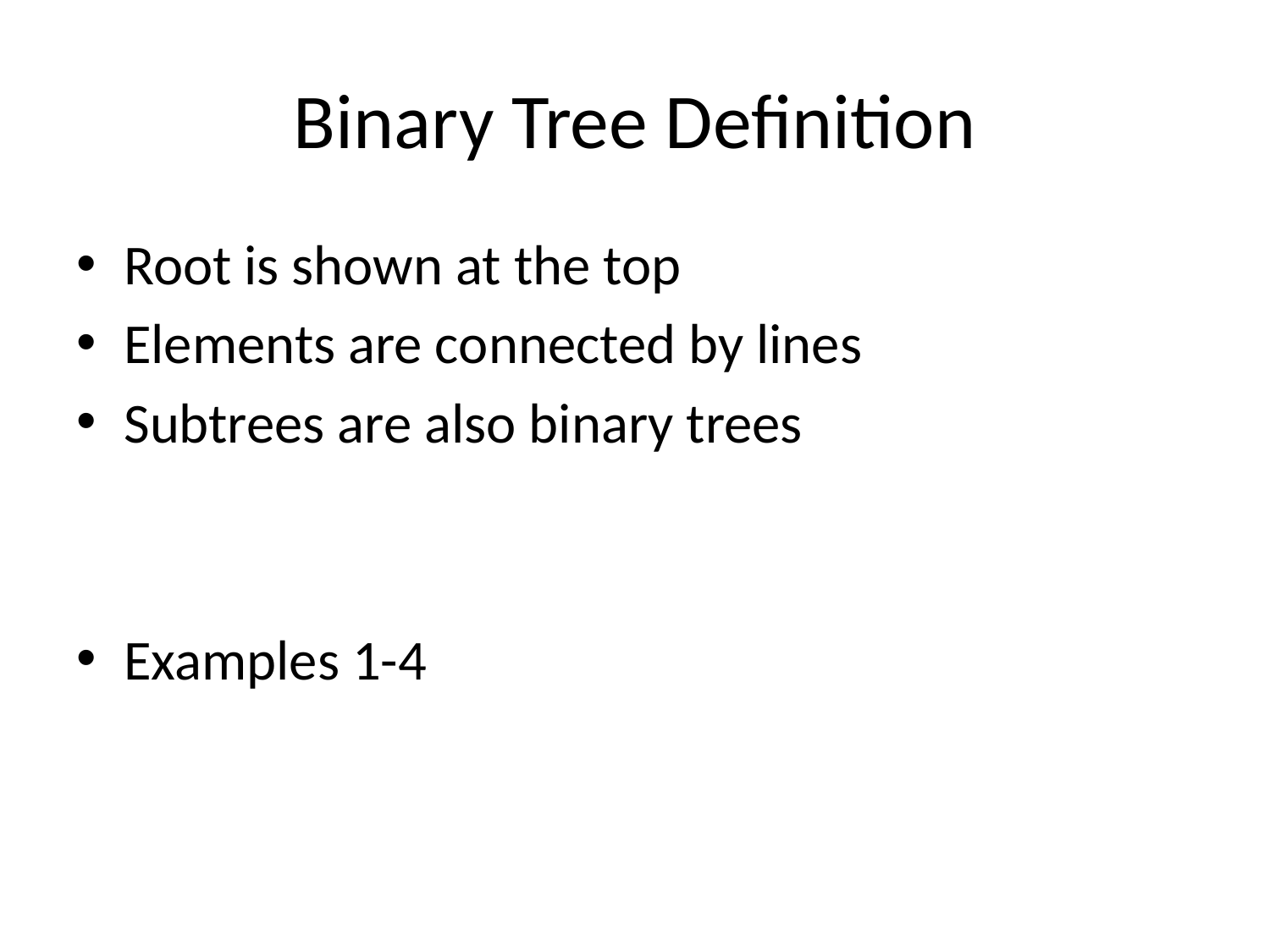

# Binary Tree Definition
Root is shown at the top
Elements are connected by lines
Subtrees are also binary trees

Examples 1-4